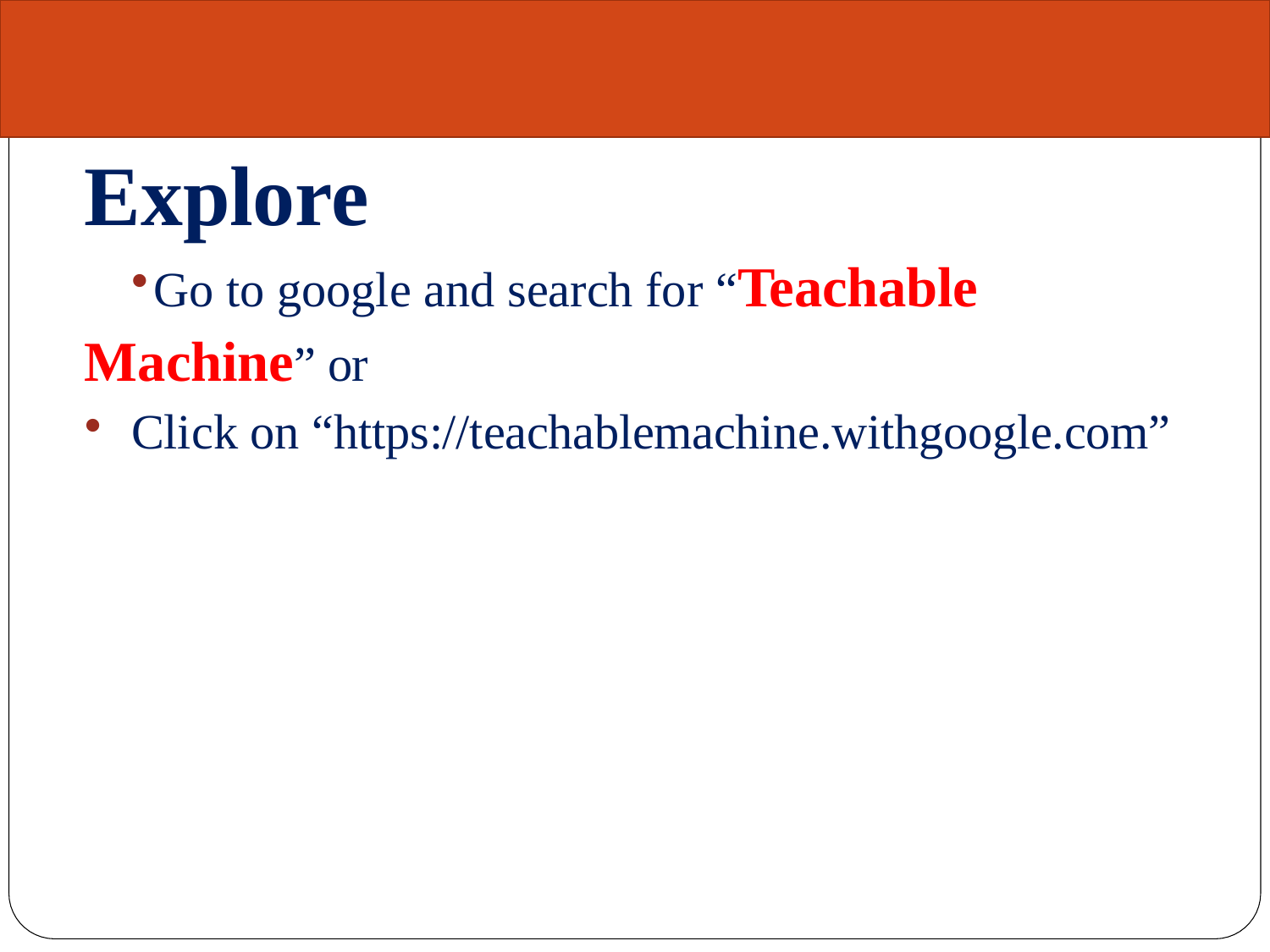

# Explore
Go to google and search for “Teachable Machine” or
Click on “https://teachablemachine.withgoogle.com”